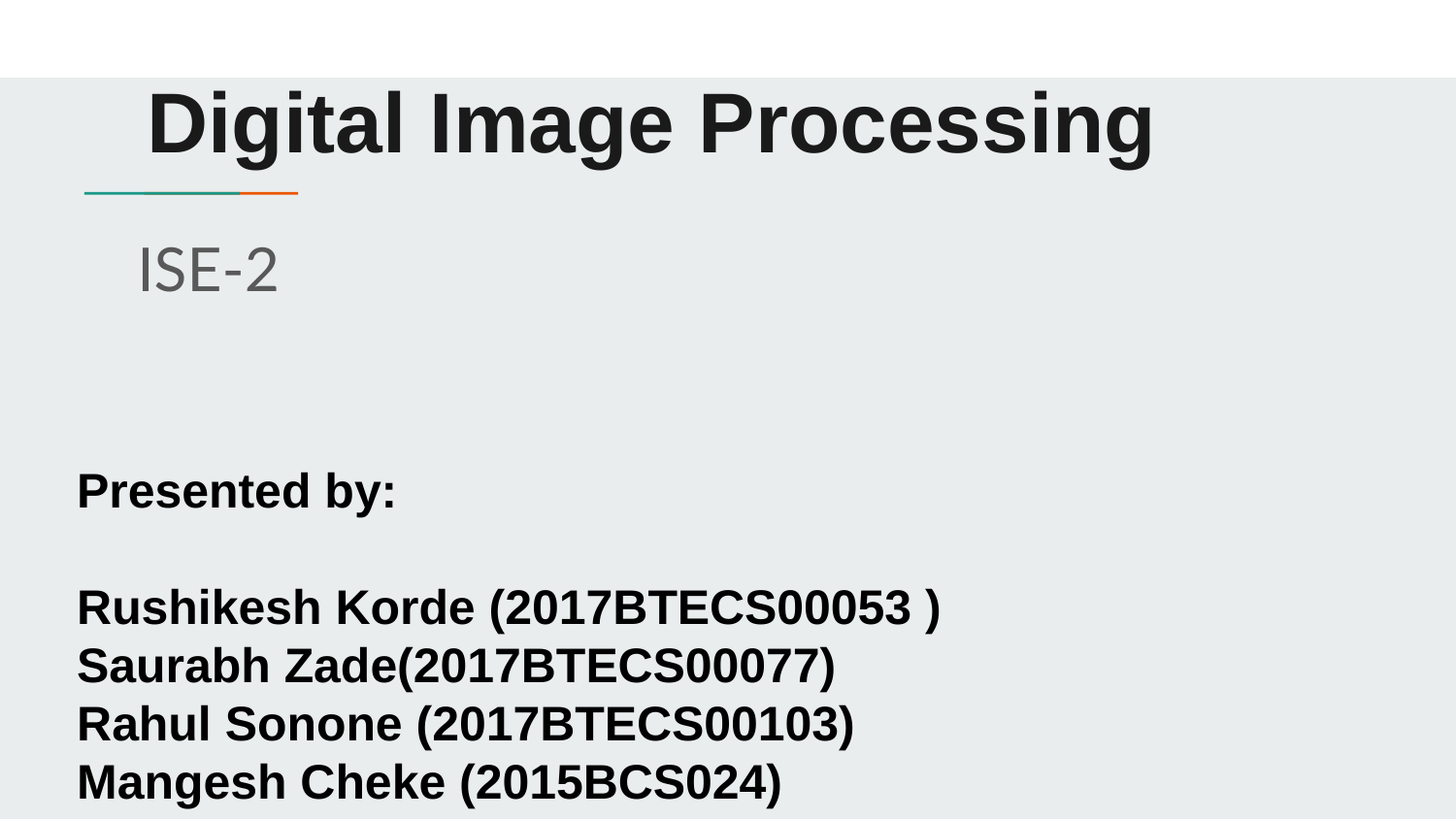

# Digital Image Processing
ISE-2
Presented by:
Rushikesh Korde (2017BTECS00053 )
Saurabh Zade(2017BTECS00077)
Rahul Sonone (2017BTECS00103)
Mangesh Cheke (2015BCS024)